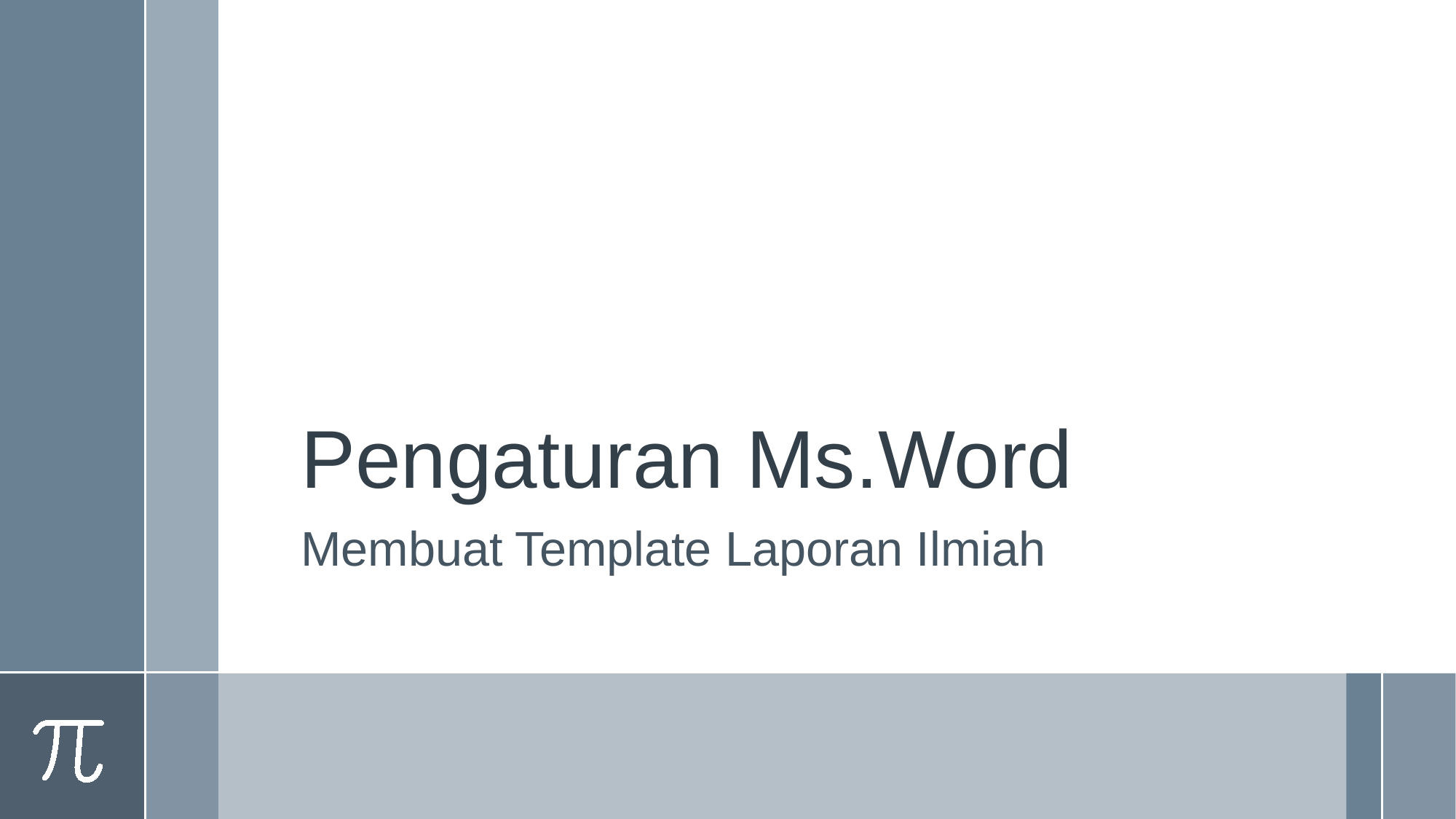

# Pengaturan Ms.Word
Membuat Template Laporan Ilmiah